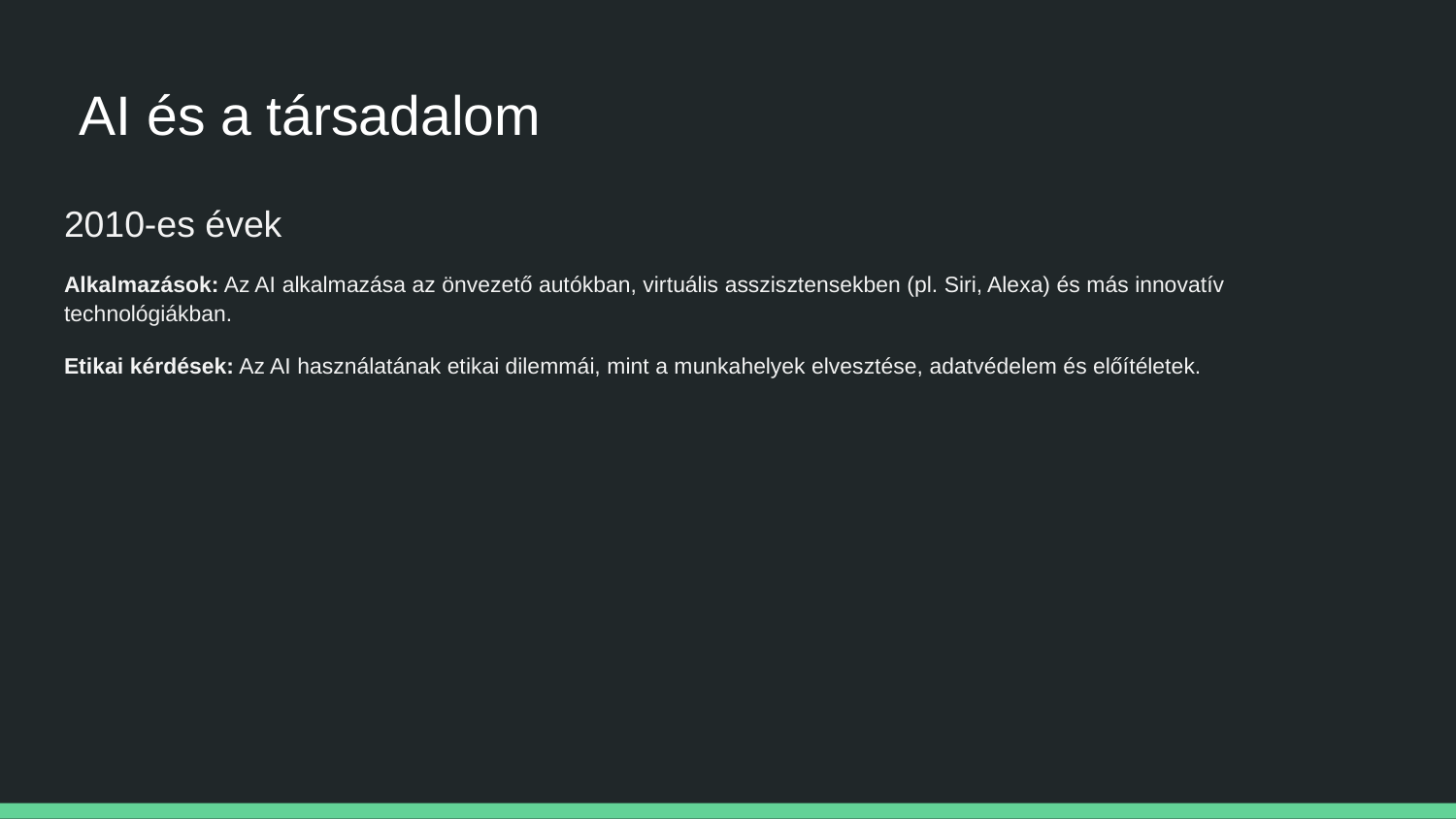

# AI és a társadalom
2010-es évek
Alkalmazások: Az AI alkalmazása az önvezető autókban, virtuális asszisztensekben (pl. Siri, Alexa) és más innovatív technológiákban.
Etikai kérdések: Az AI használatának etikai dilemmái, mint a munkahelyek elvesztése, adatvédelem és előítéletek.